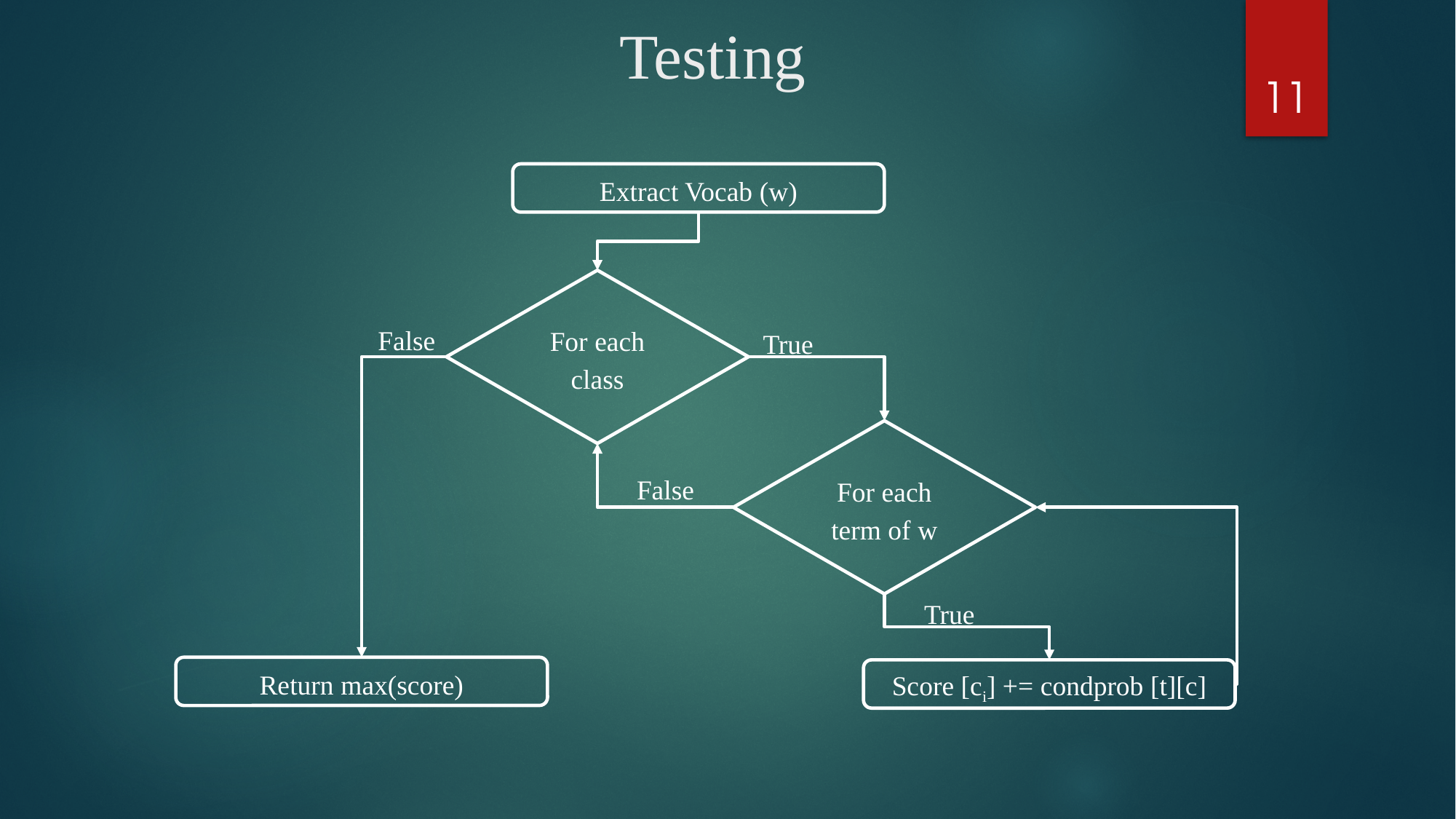

# Testing
11
Extract Vocab (w)
For each class
False
True
For each term of w
False
True
Return max(score)
Score [ci] += condprob [t][c]